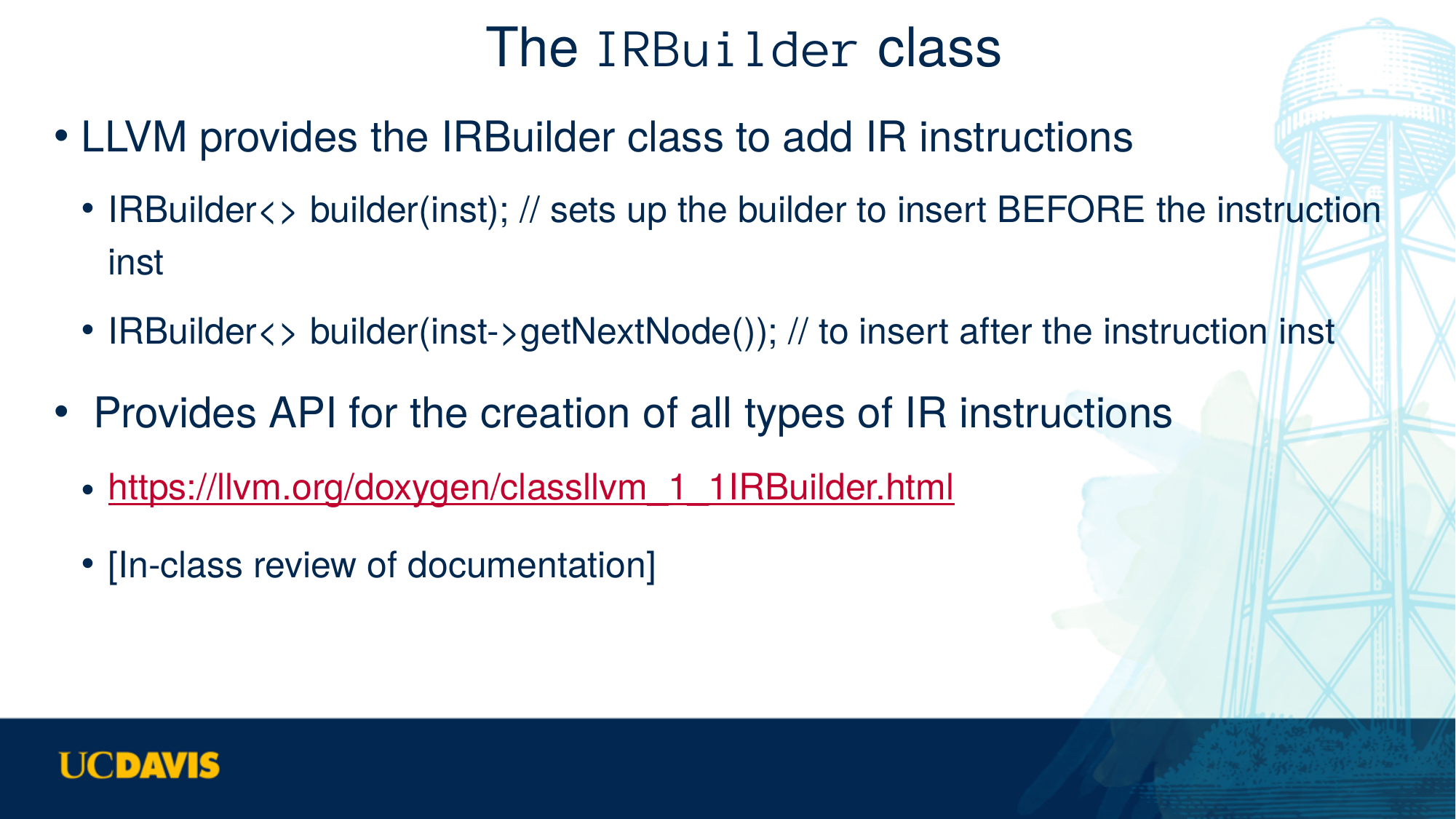

# The IRBuilder class
LLVM provides the IRBuilder class to add IR instructions
IRBuilder<> builder(inst); // sets up the builder to insert BEFORE the instruction inst
IRBuilder<> builder(inst->getNextNode()); // to insert after the instruction inst
 Provides API for the creation of all types of IR instructions
https://llvm.org/doxygen/classllvm_1_1IRBuilder.html
[In-class review of documentation]